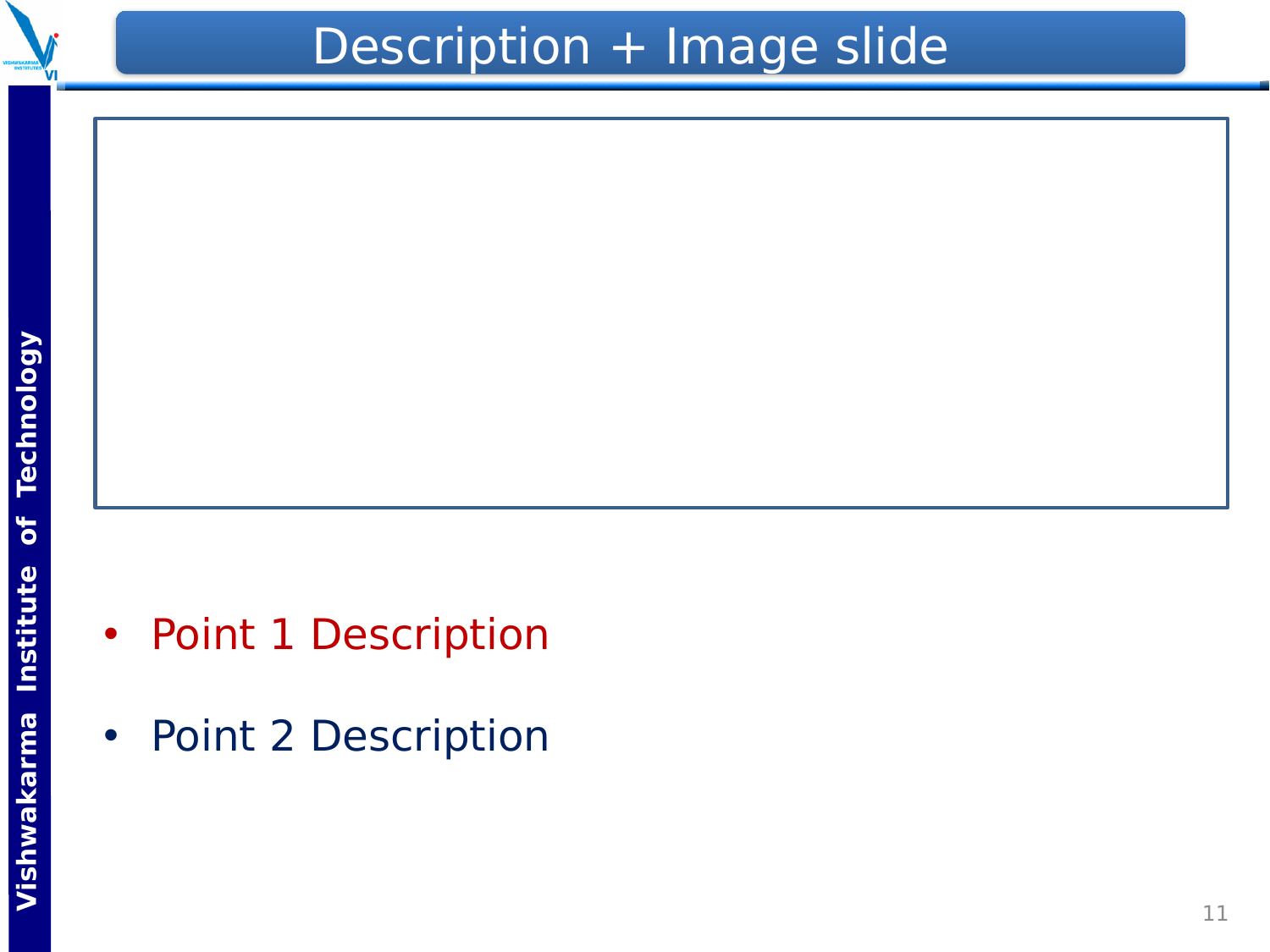

# Description + Image slide

Point 1 Description
Point 2 Description
11